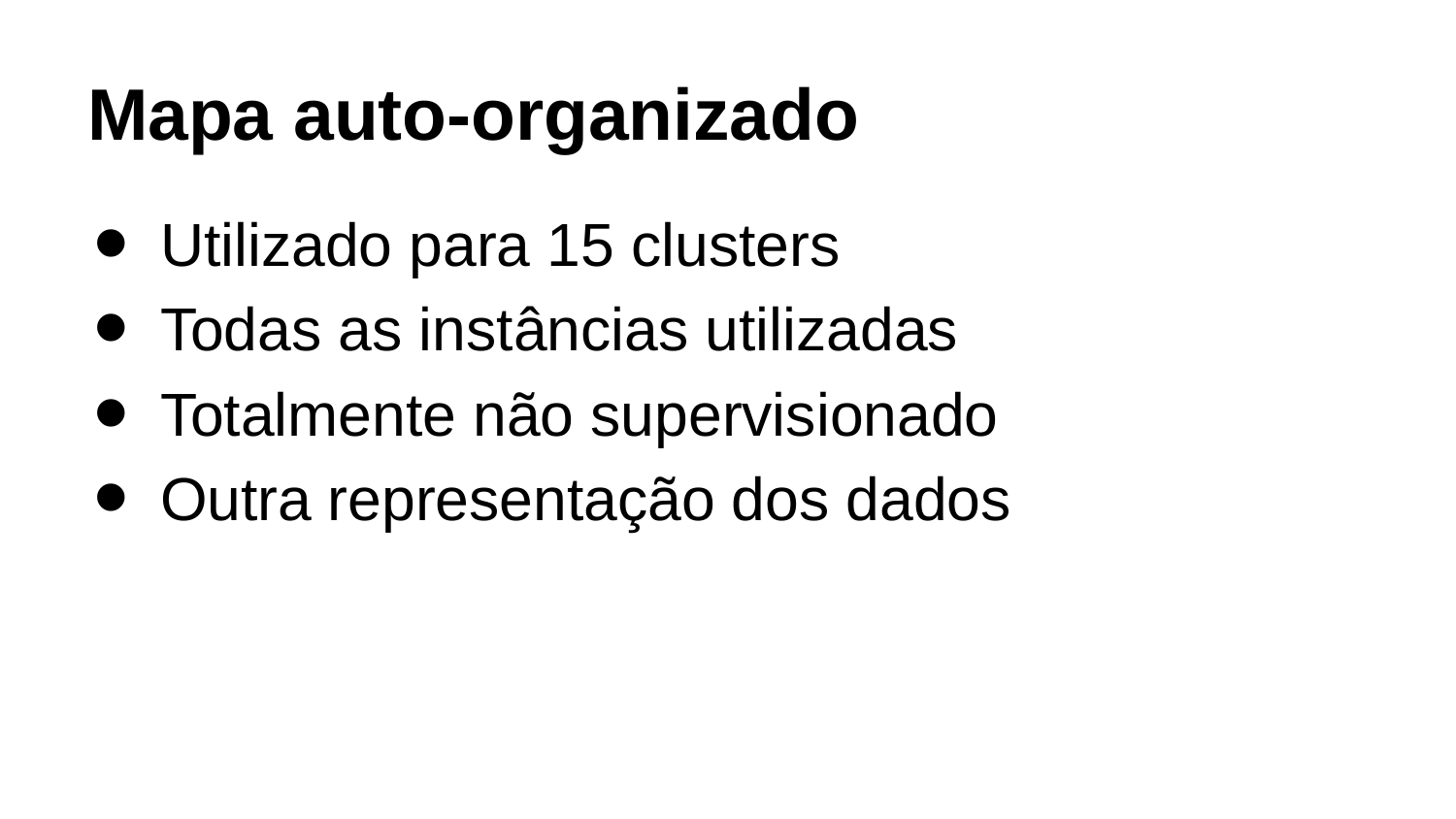

# Mapa auto-organizado
Utilizado para 15 clusters
Todas as instâncias utilizadas
Totalmente não supervisionado
Outra representação dos dados